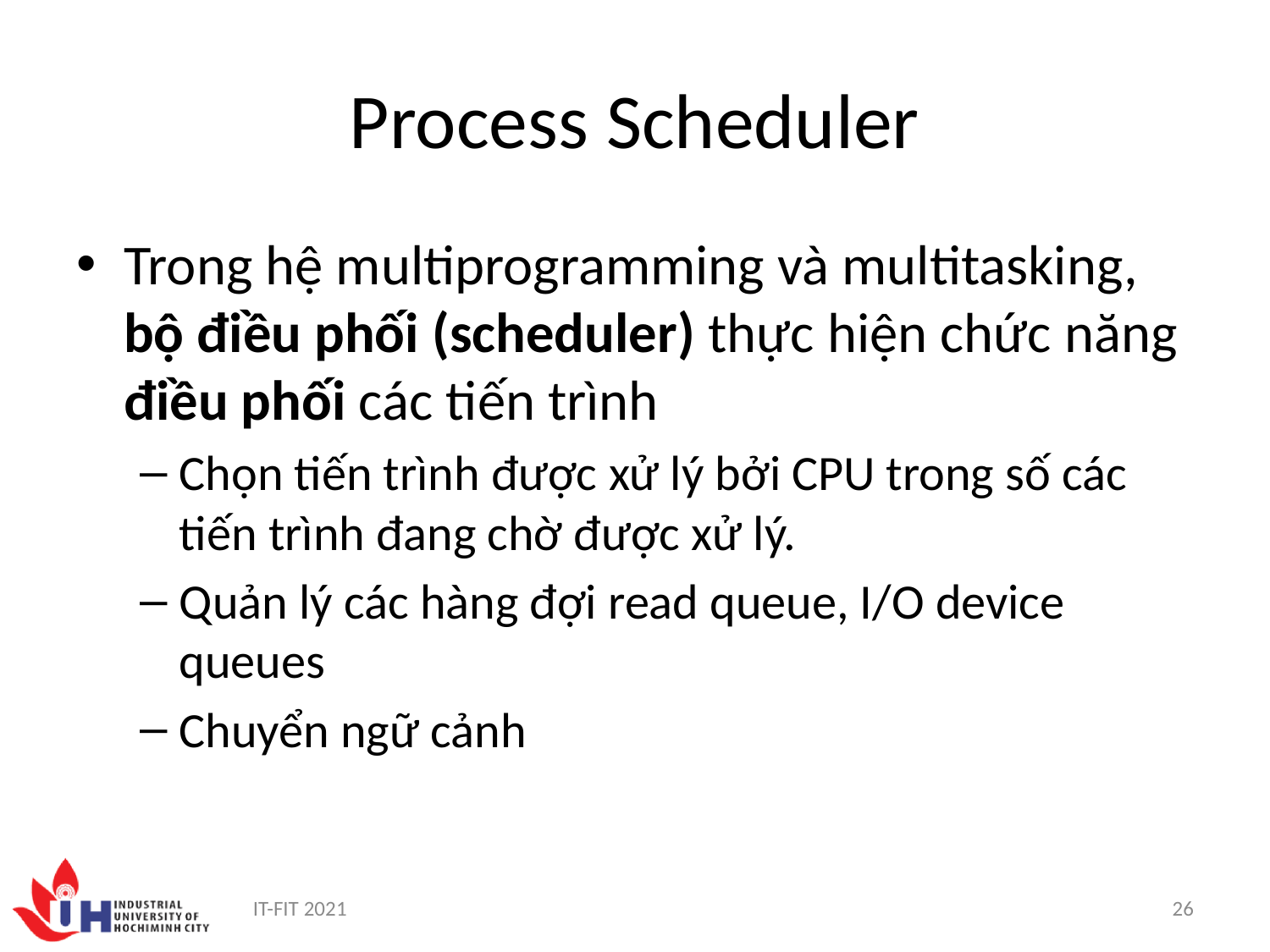

# Process Scheduler
Trong hệ multiprogramming và multitasking, bộ điều phối (scheduler) thực hiện chức năng điều phối các tiến trình
Chọn tiến trình được xử lý bởi CPU trong số các tiến trình đang chờ được xử lý.
Quản lý các hàng đợi read queue, I/O device queues
Chuyển ngữ cảnh

IT-FIT 2021
26